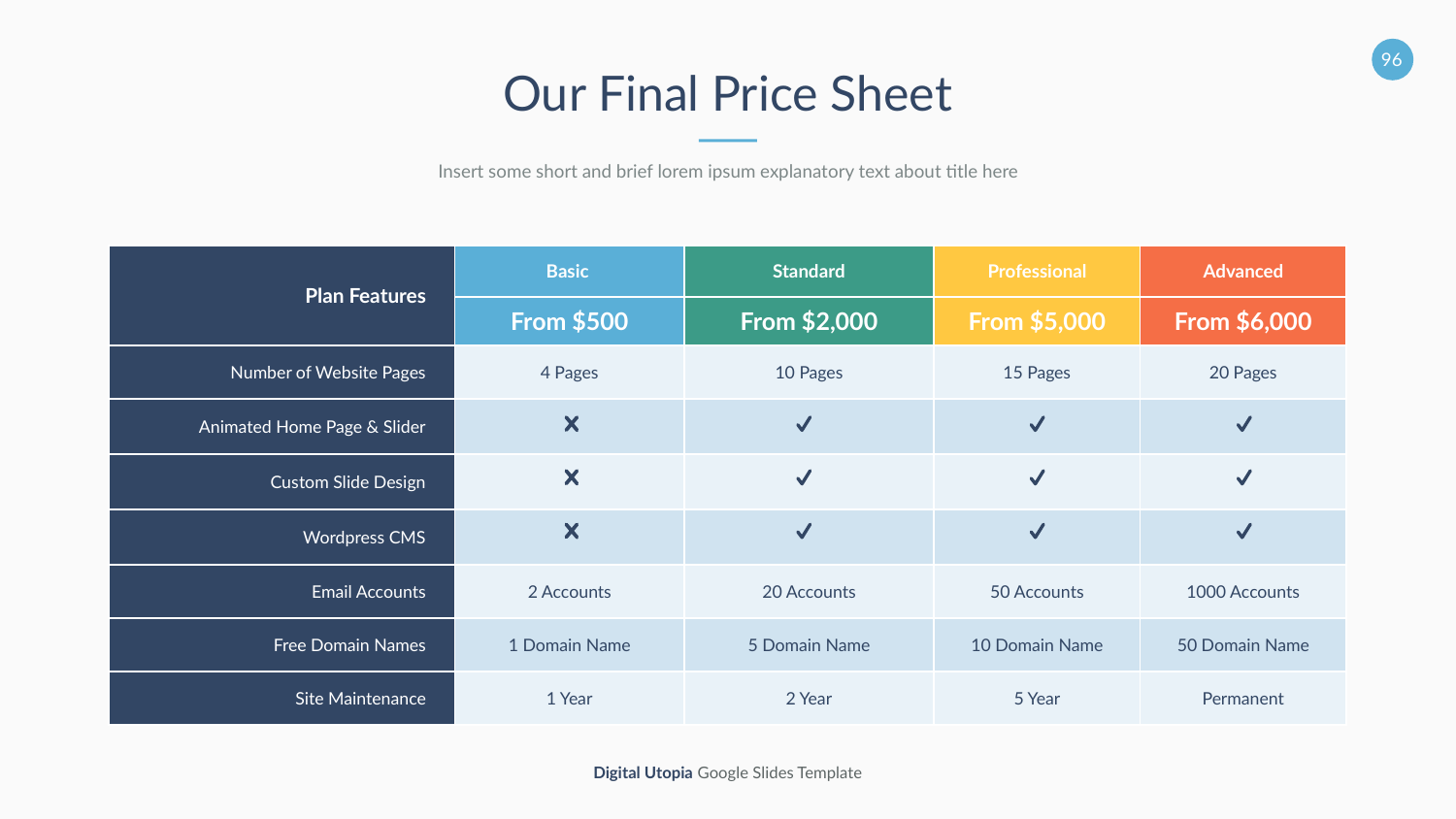

Our Final Price Sheet
Insert some short and brief lorem ipsum explanatory text about title here
| Plan Features | Basic | Standard | Professional | Advanced |
| --- | --- | --- | --- | --- |
|  | From $500 | From $2,000 | From $5,000 | From $6,000 |
| Number of Website Pages | 4 Pages | 10 Pages | 15 Pages | 20 Pages |
| Animated Home Page & Slider |  |  |  |  |
| Custom Slide Design |  |  |  |  |
| Wordpress CMS |  |  |  |  |
| Email Accounts | 2 Accounts | 20 Accounts | 50 Accounts | 1000 Accounts |
| Free Domain Names | 1 Domain Name | 5 Domain Name | 10 Domain Name | 50 Domain Name |
| Site Maintenance | 1 Year | 2 Year | 5 Year | Permanent |